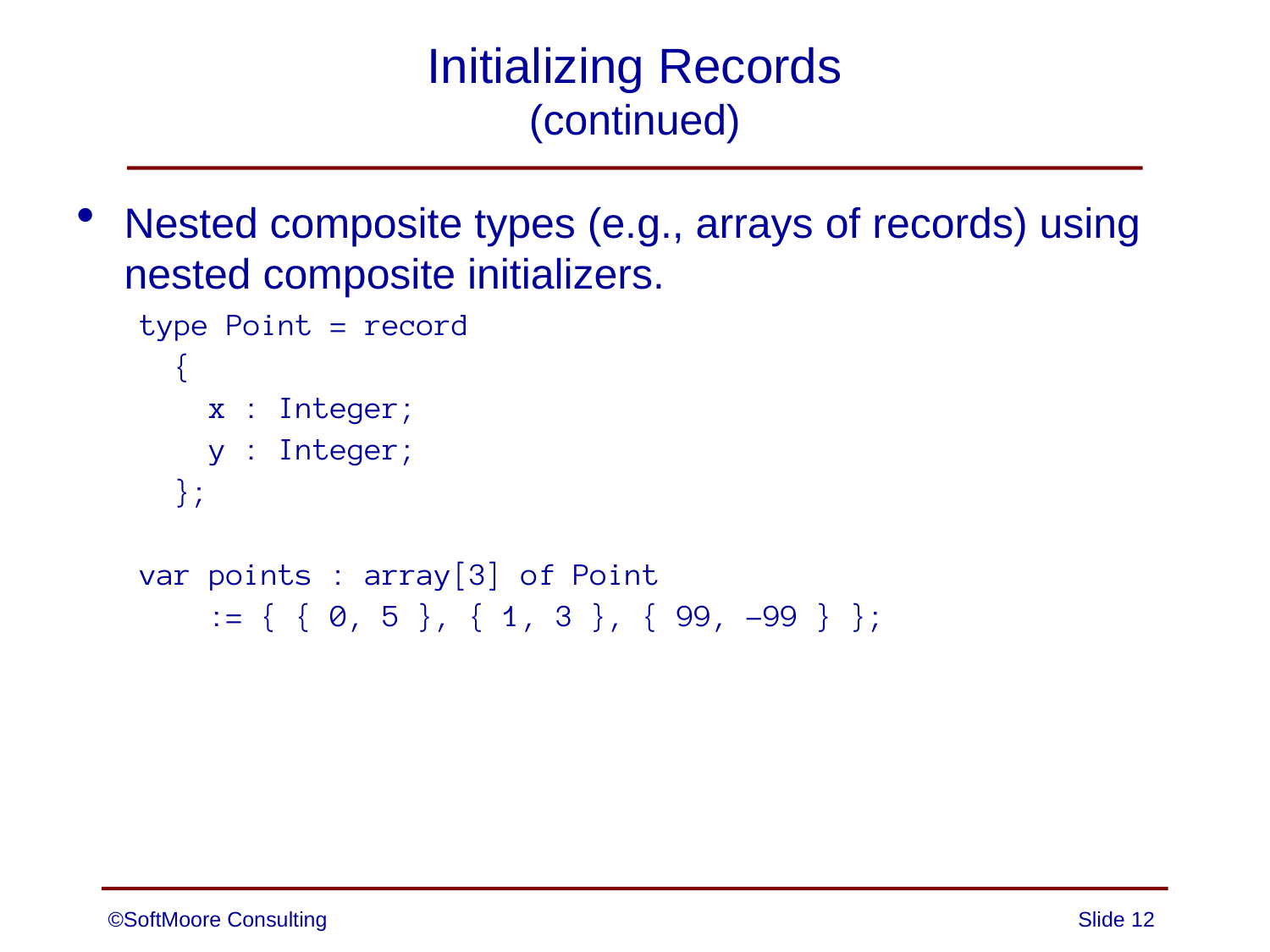

# Initializing Records (continued)
Nested composite types (e.g., arrays of records) using nested composite initializers.
type Point = record
  {
    x : Integer;
    y : Integer;
  };

var points : array[3] of Point
    := { { 0, 5 }, { 1, 3 }, { 99, -99 } };

©SoftMoore Consulting
Slide 12